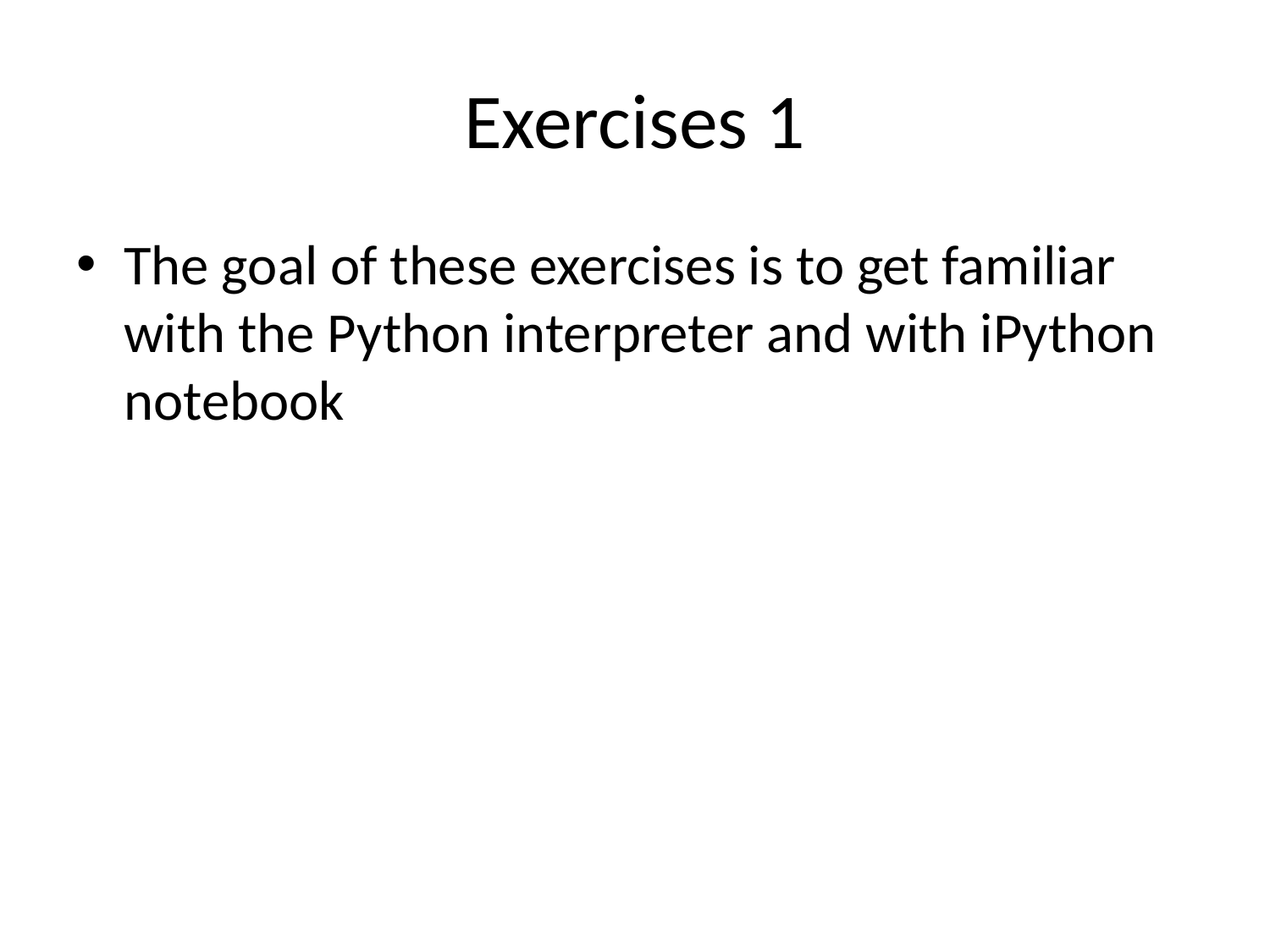

# Exercises 1
The goal of these exercises is to get familiar with the Python interpreter and with iPython notebook